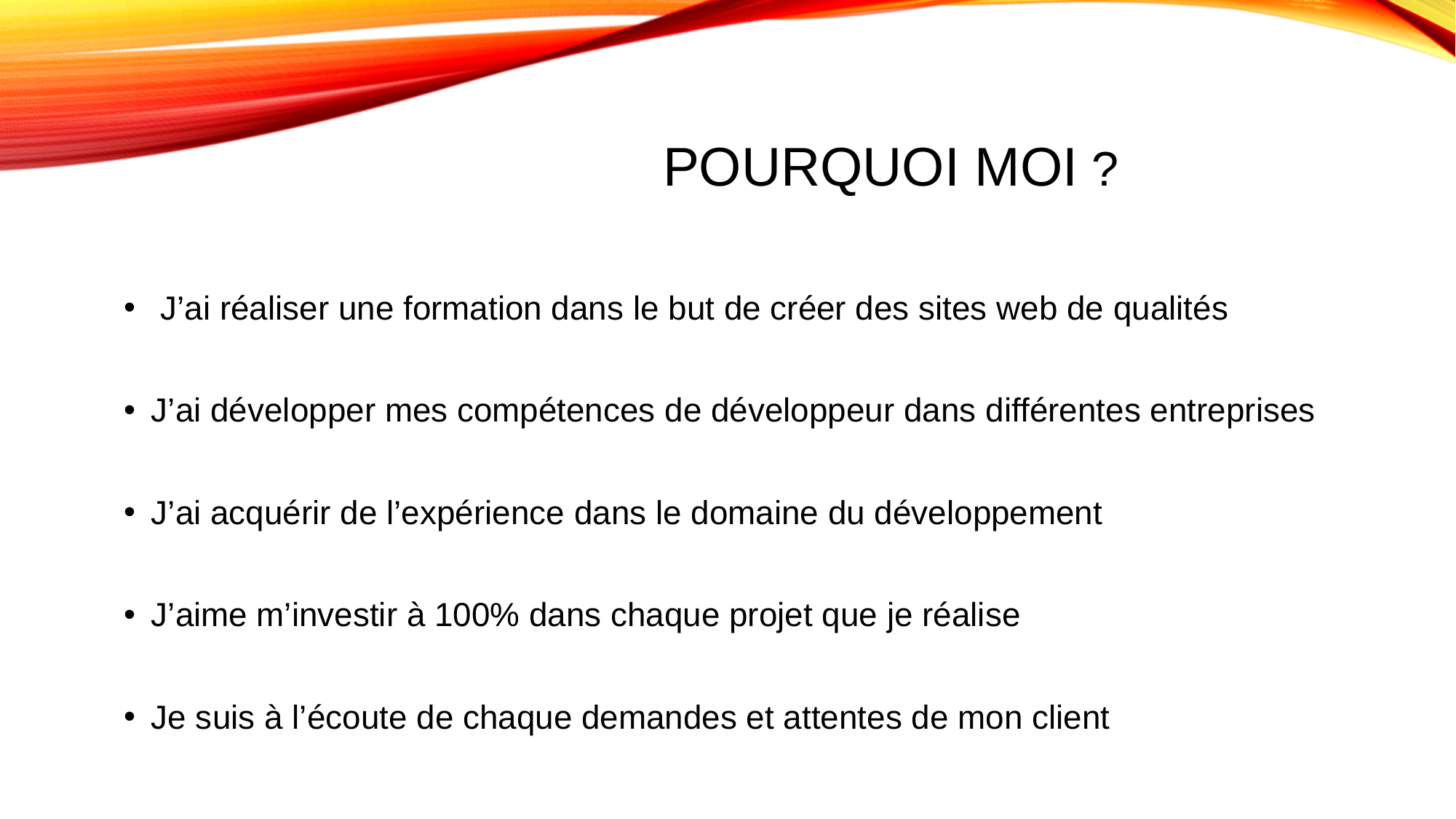

# Pourquoi MOI ?
 J’ai réaliser une formation dans le but de créer des sites web de qualités

J’ai développer mes compétences de développeur dans différentes entreprises

J’ai acquérir de l’expérience dans le domaine du développement

J’aime m’investir à 100% dans chaque projet que je réalise

Je suis à l’écoute de chaque demandes et attentes de mon client